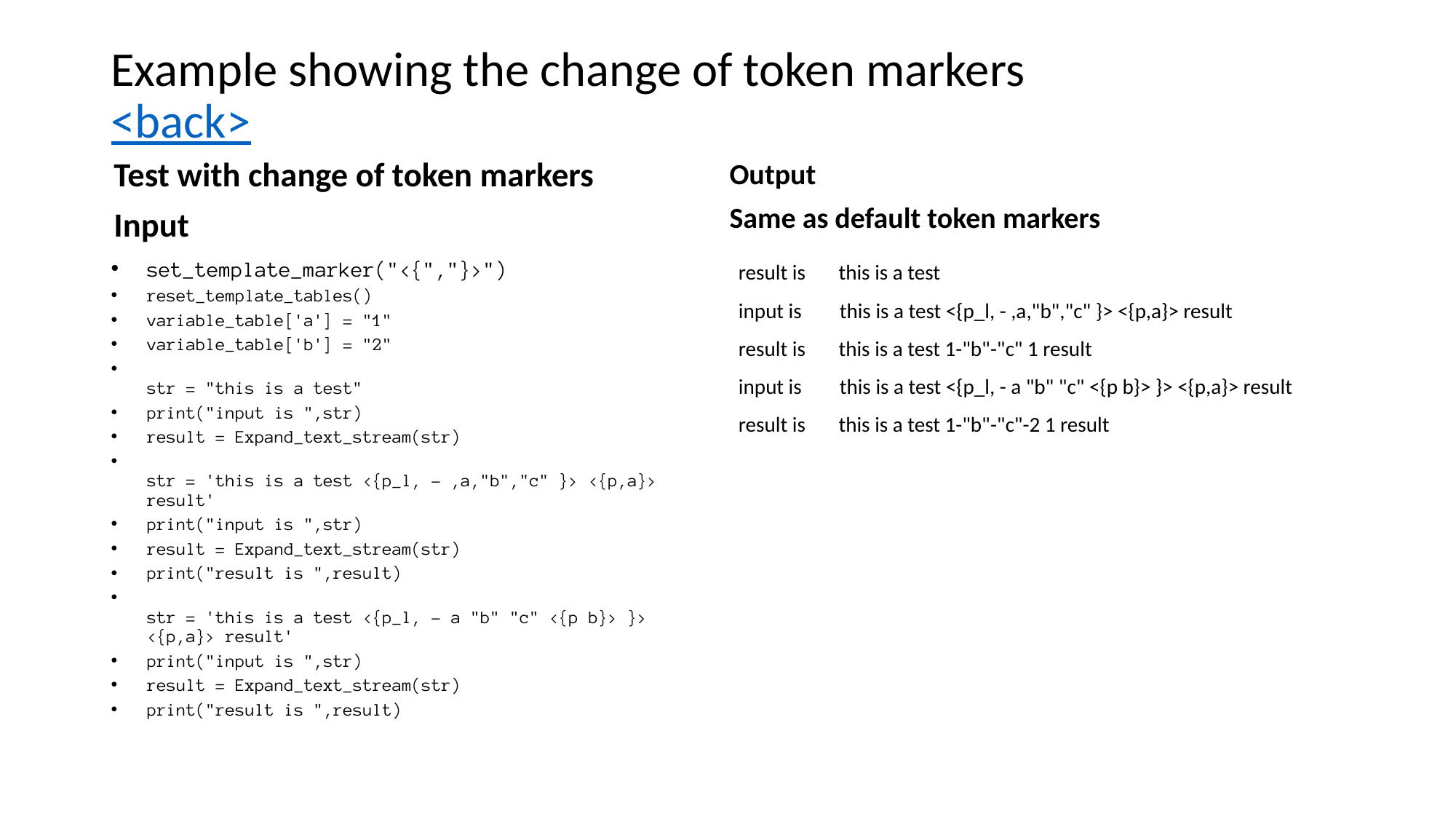

# Example showing the change of token markers <back>
Test with change of token markers
Input
Output
Same as default token markers
set_template_marker("<{","}>")
reset_template_tables()
variable_table['a'] = "1"
variable_table['b'] = "2"
str = "this is a test"
print("input is ",str)
result = Expand_text_stream(str)
str = 'this is a test <{p_l, - ,a,"b","c" }> <{p,a}> result'
print("input is ",str)
result = Expand_text_stream(str)
print("result is ",result)
str = 'this is a test <{p_l, - a "b" "c" <{p b}> }> <{p,a}> result'
print("input is ",str)
result = Expand_text_stream(str)
print("result is ",result)

result is       this is a test
input is        this is a test <{p_l, - ,a,"b","c" }> <{p,a}> result
result is       this is a test 1-"b"-"c" 1 result
input is        this is a test <{p_l, - a "b" "c" <{p b}> }> <{p,a}> result
result is       this is a test 1-"b"-"c"-2 1 result